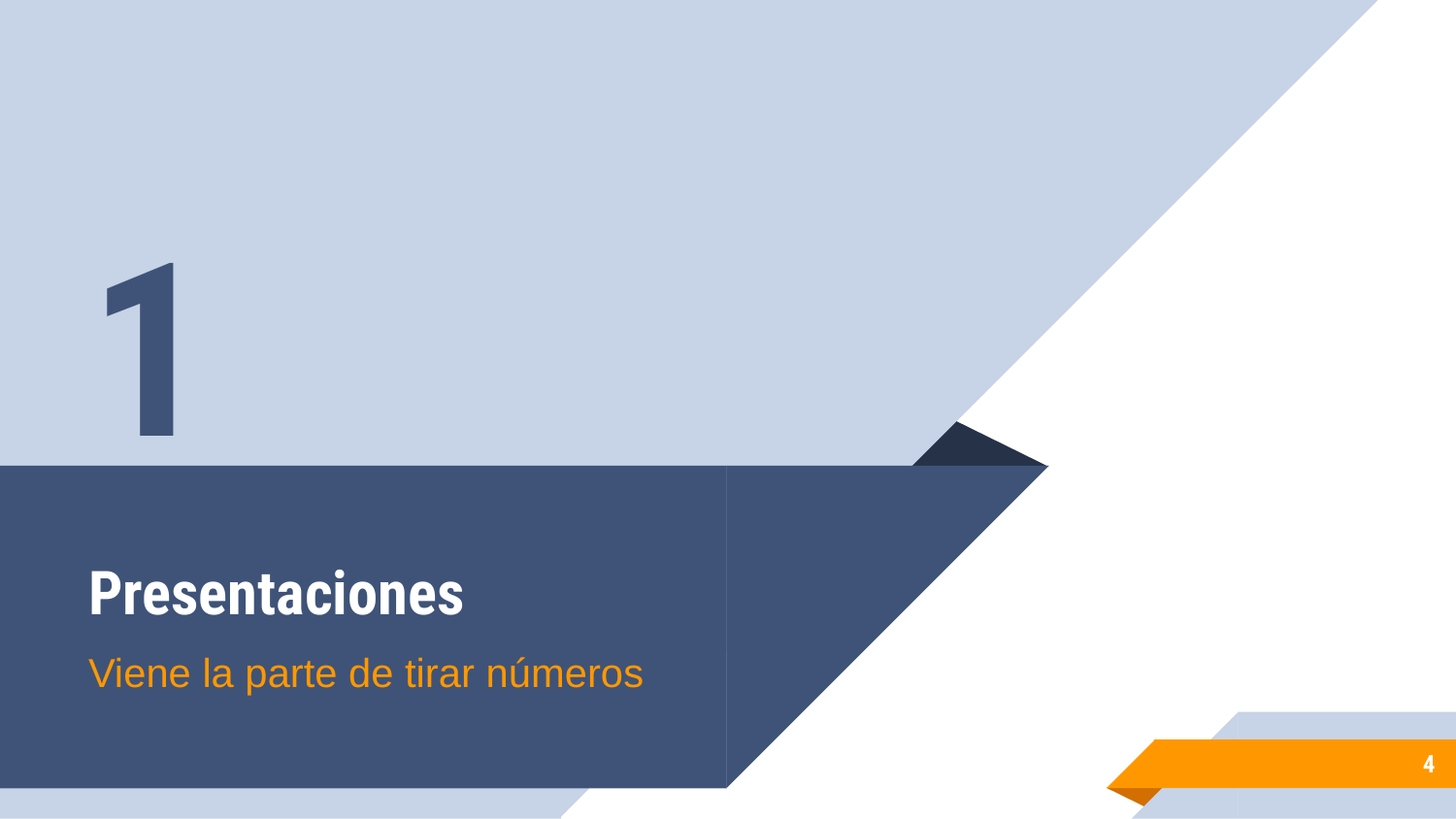

1
# Presentaciones
Viene la parte de tirar números
4